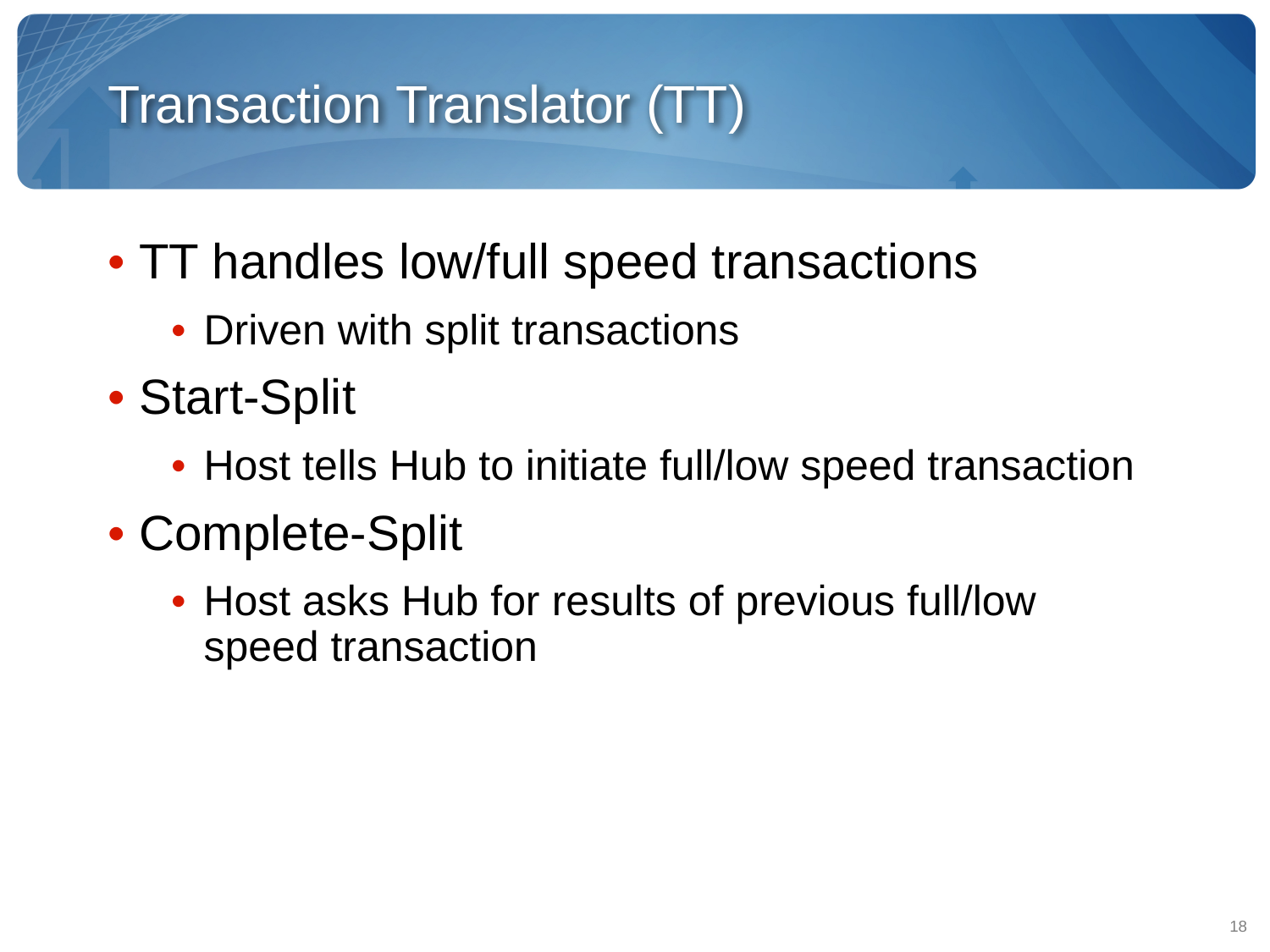

# Transaction Translator (TT)
TT handles low/full speed transactions
Driven with split transactions
Start-Split
Host tells Hub to initiate full/low speed transaction
Complete-Split
Host asks Hub for results of previous full/low
speed transaction
18